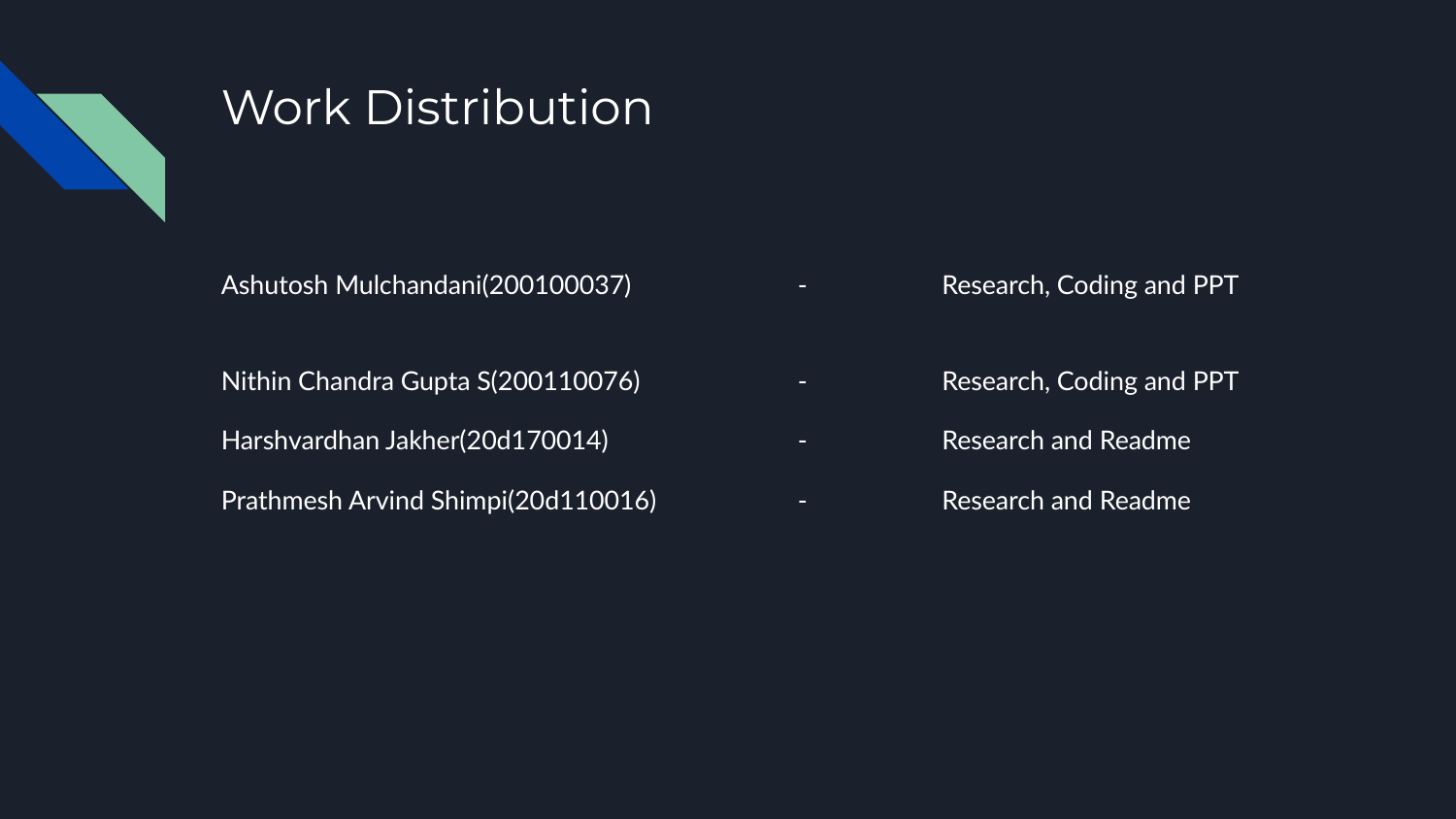

# Work Distribution
Ashutosh Mulchandani(200100037)         	-     	Research, Coding and PPT
Nithin Chandra Gupta S(200110076)  		-	Research, Coding and PPT
Harshvardhan Jakher(20d170014)       		-	Research and Readme
Prathmesh Arvind Shimpi(20d110016) 	-	Research and Readme